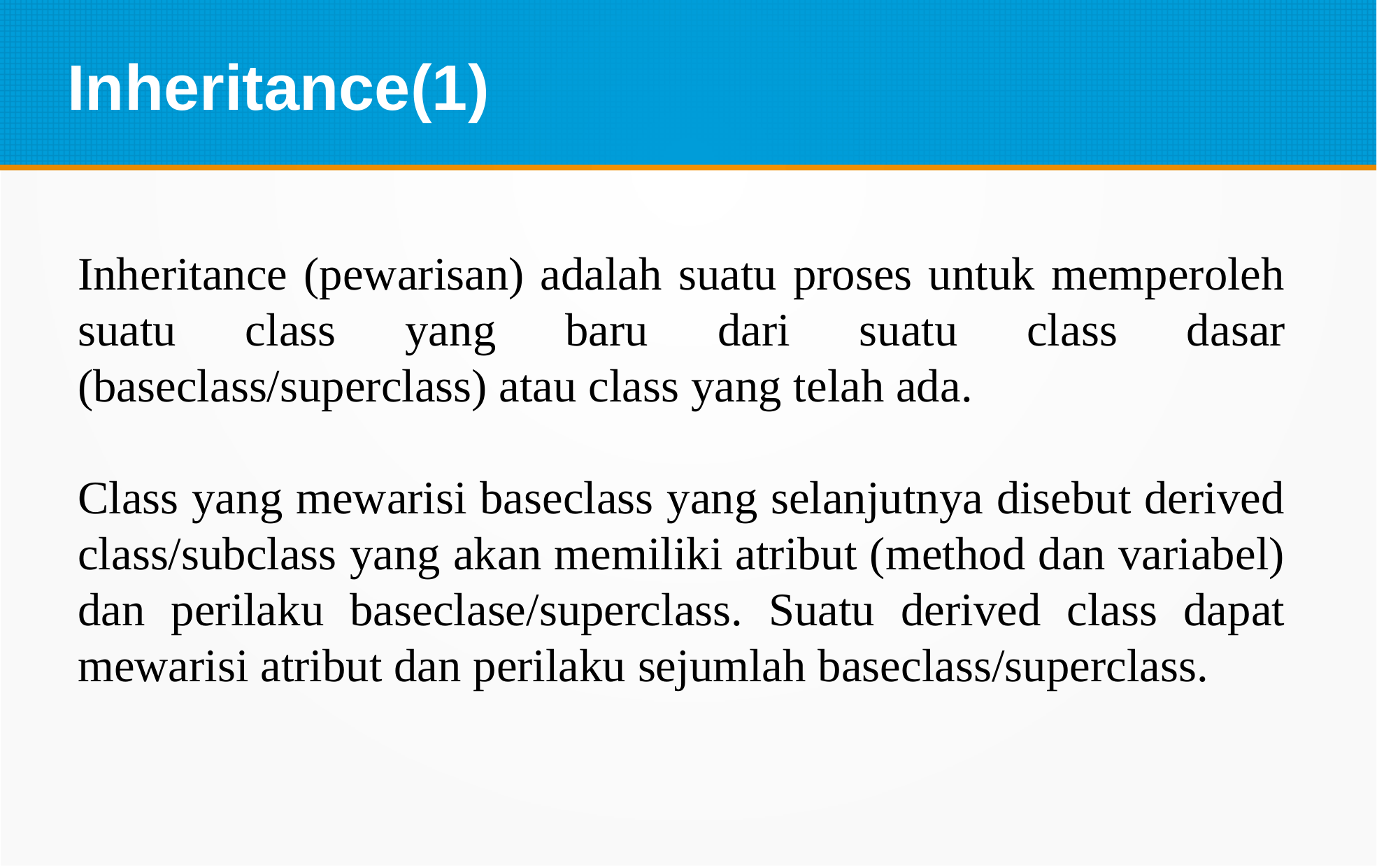

Inheritance(1)
Inheritance (pewarisan) adalah suatu proses untuk memperoleh suatu class yang baru dari suatu class dasar (baseclass/superclass) atau class yang telah ada.

Class yang mewarisi baseclass yang selanjutnya disebut derived class/subclass yang akan memiliki atribut (method dan variabel) dan perilaku baseclase/superclass. Suatu derived class dapat mewarisi atribut dan perilaku sejumlah baseclass/superclass.